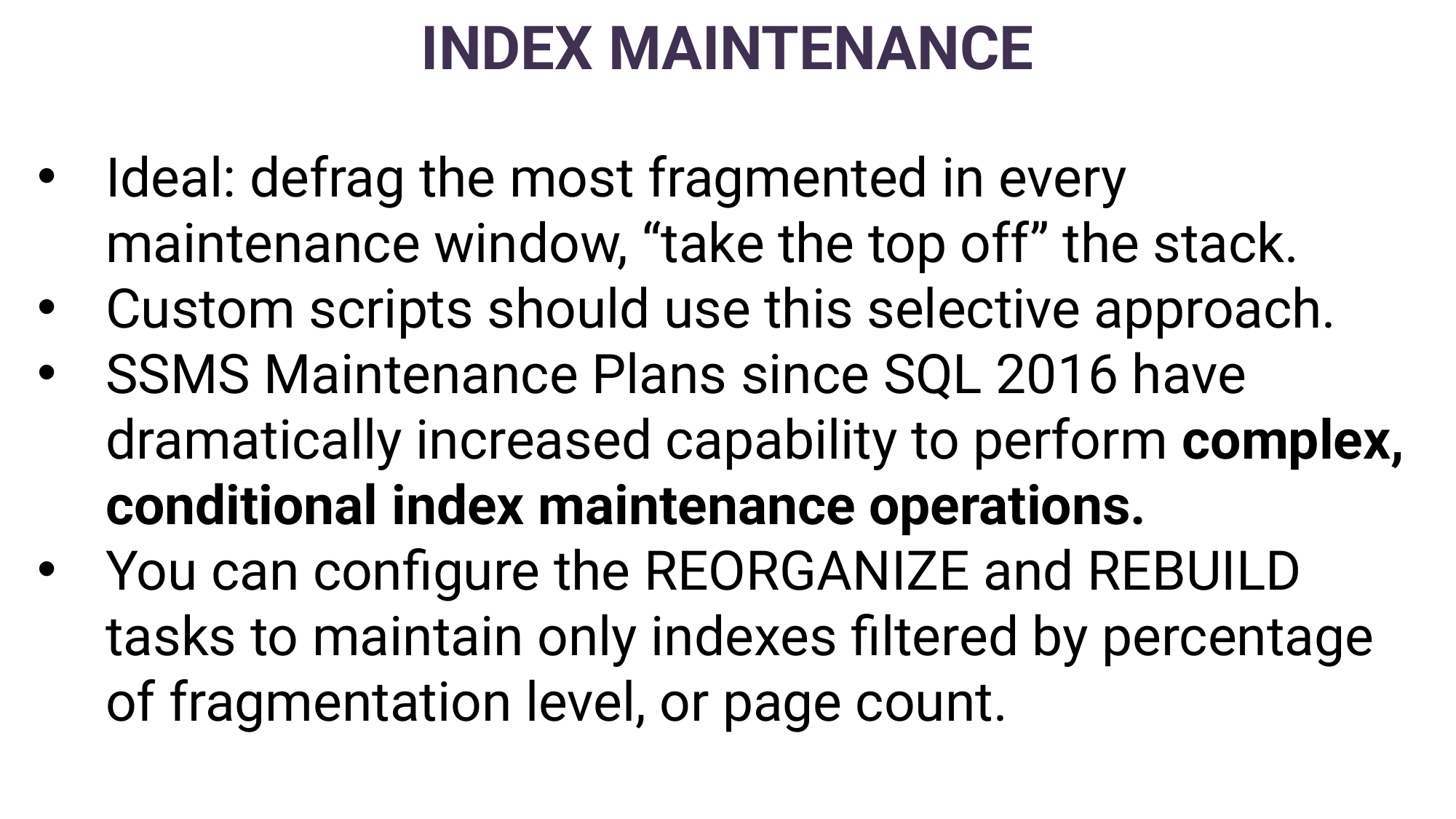

# Index Maintenance
Ideal: defrag the most fragmented in every maintenance window, “take the top off” the stack.
Custom scripts should use this selective approach.
SSMS Maintenance Plans since SQL 2016 have dramatically increased capability to perform complex, conditional index maintenance operations.
You can configure the REORGANIZE and REBUILD tasks to maintain only indexes filtered by percentage of fragmentation level, or page count.